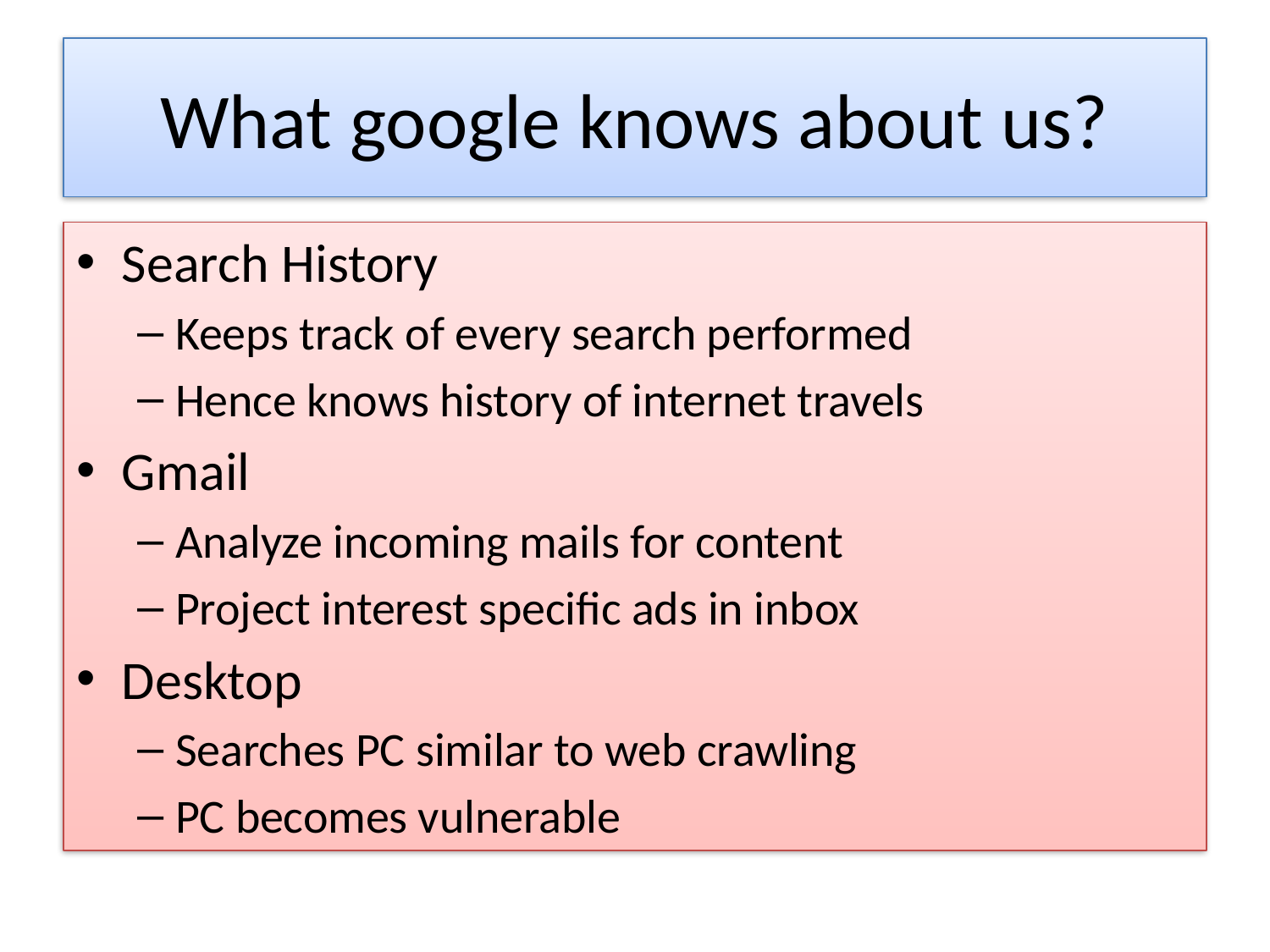

# What google knows about us?
Search History
Keeps track of every search performed
Hence knows history of internet travels
Gmail
Analyze incoming mails for content
Project interest specific ads in inbox
Desktop
Searches PC similar to web crawling
PC becomes vulnerable